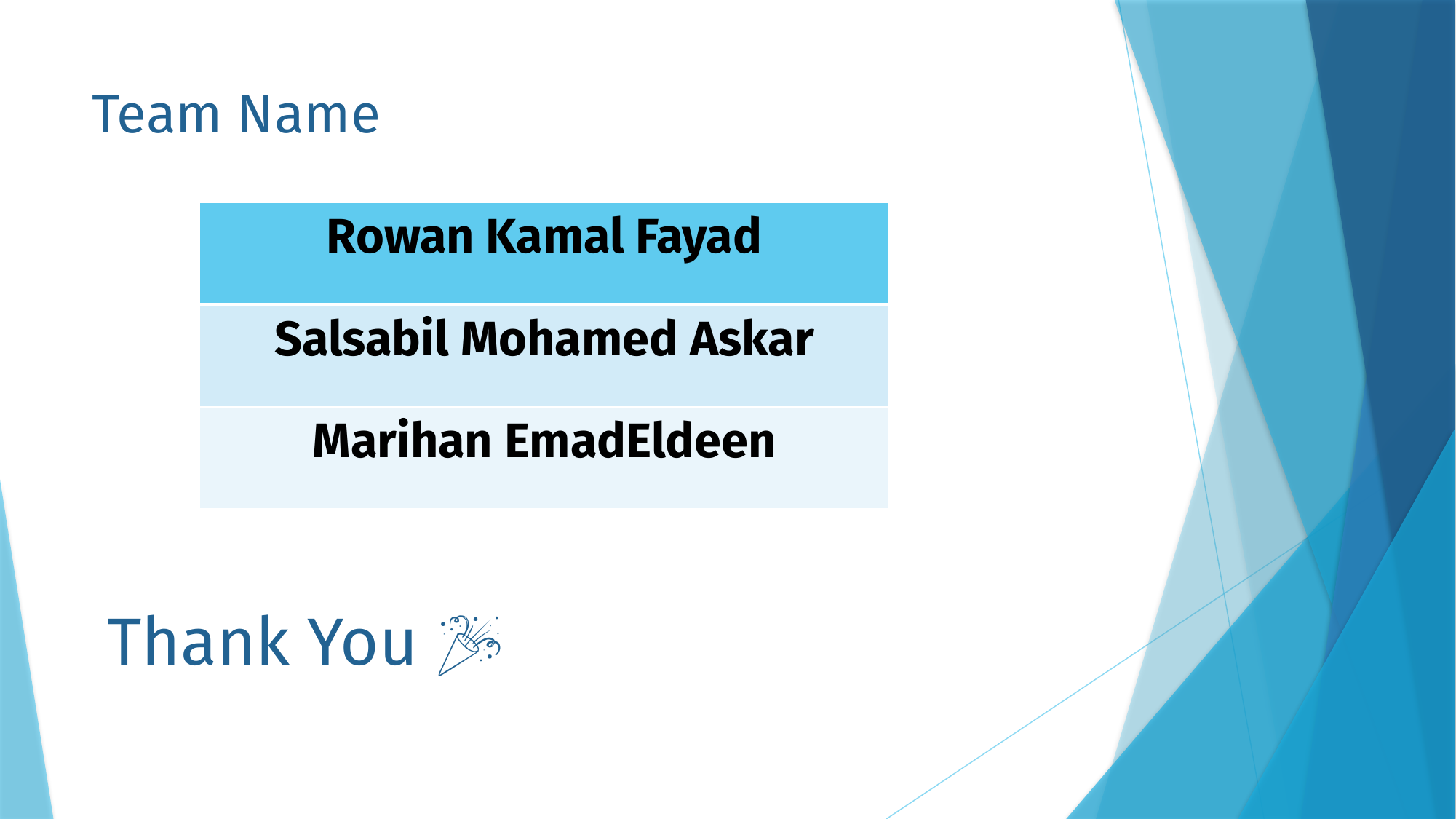

# Team Name
| Rowan Kamal Fayad |
| --- |
| Salsabil Mohamed Askar |
| Marihan EmadEldeen |
Thank You 🎉